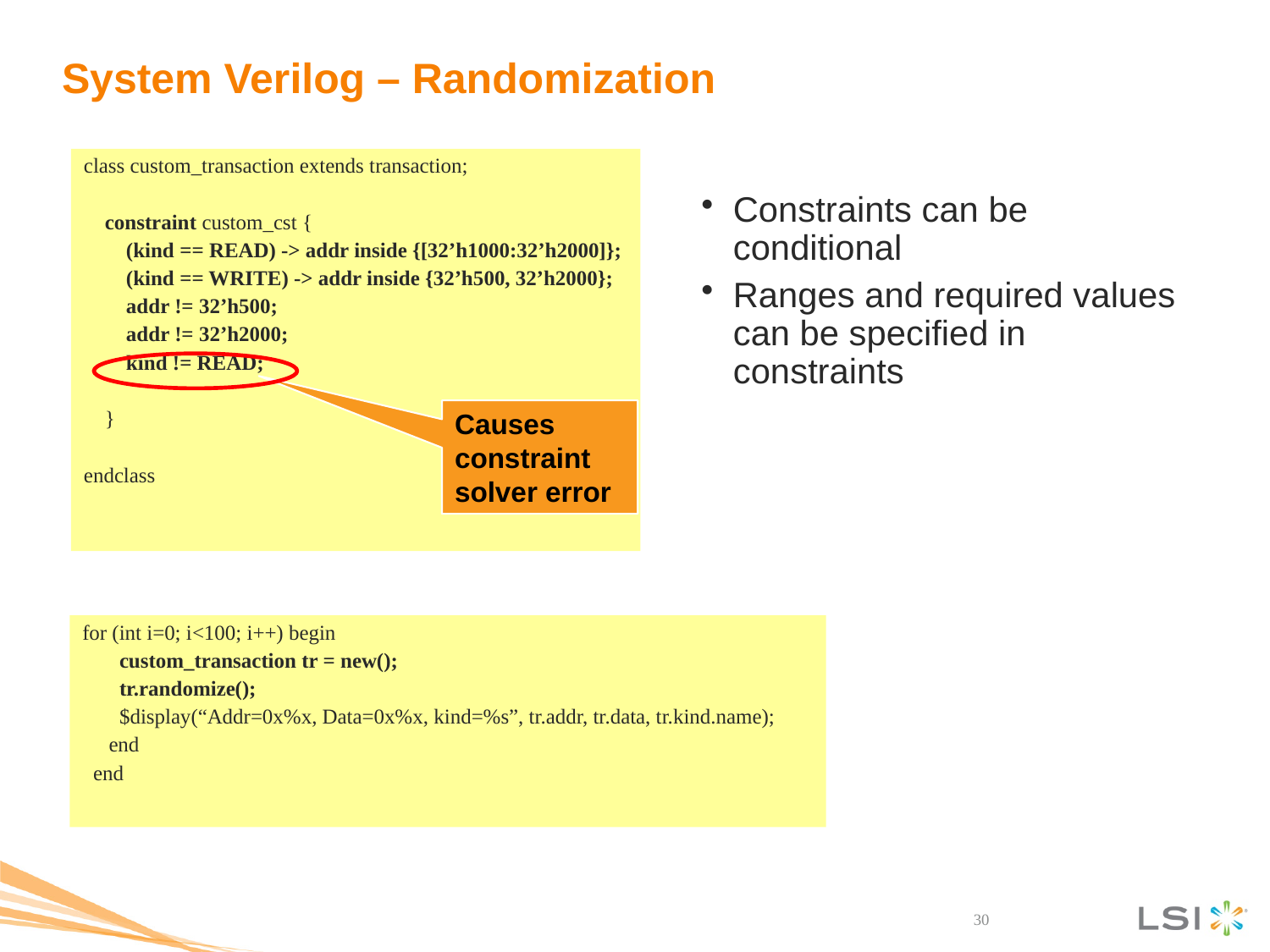

# System Verilog – Randomization

Constraints can be conditional
Ranges and required values  can be specified in constraints

class custom_transaction extends transaction;

    constraint custom_cst {
        (kind == READ) -> addr inside {[32’h1000:32’h2000]};
        (kind == WRITE) -> addr inside {32’h500, 32’h2000};
        addr != 32’h500;
        addr != 32’h2000;
        kind != READ;

    }

endclass

Causes constraint solver error
for (int i=0; i<100; i++) begin
       custom_transaction tr = new();
       tr.randomize();
       $display(“Addr=0x%x, Data=0x%x, kind=%s”, tr.addr, tr.data, tr.kind.name);
     end
  end